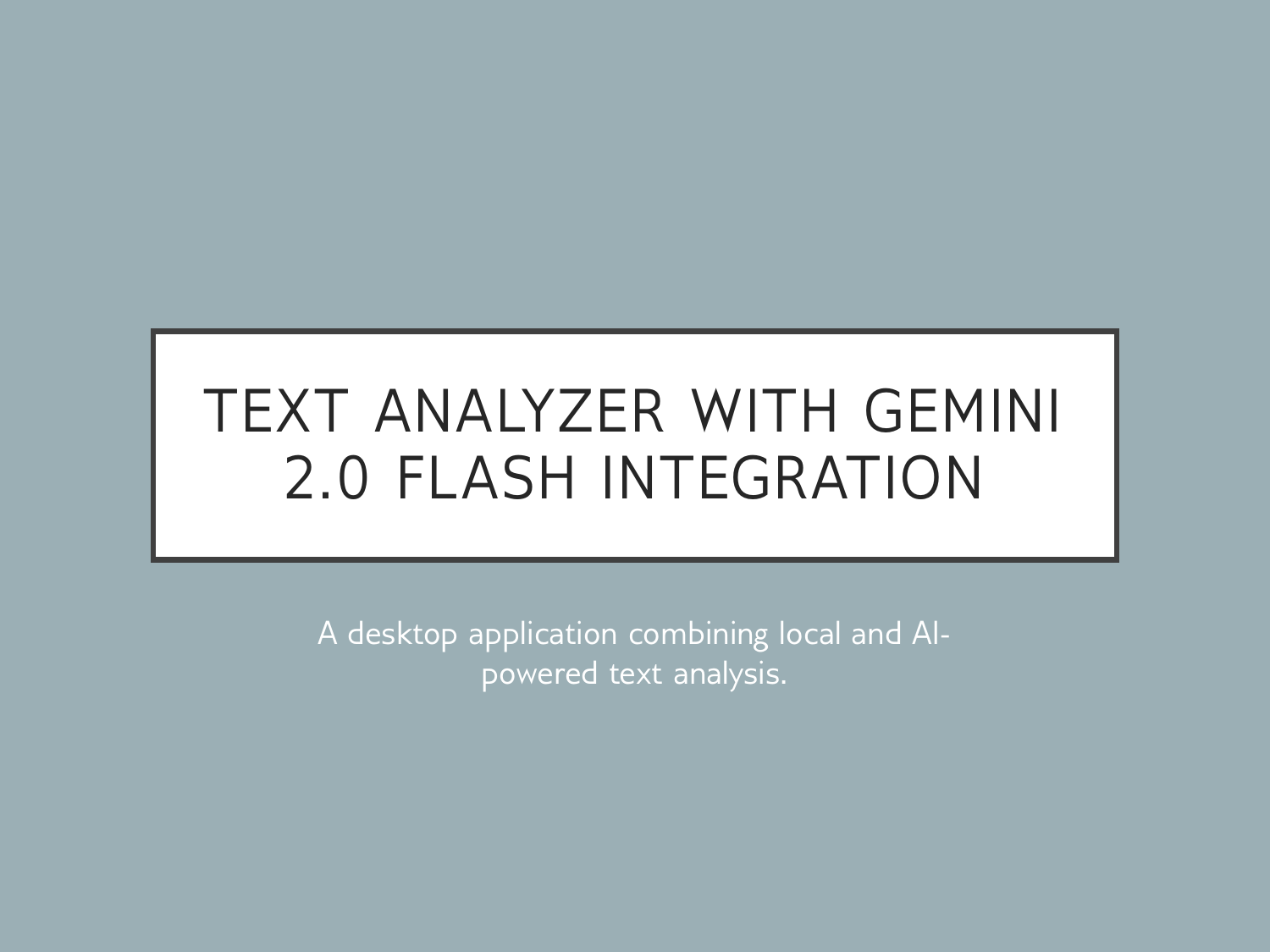

# Text Analyzer with Gemini 2.0 Flash Integration
A desktop application combining local and AI-powered text analysis.